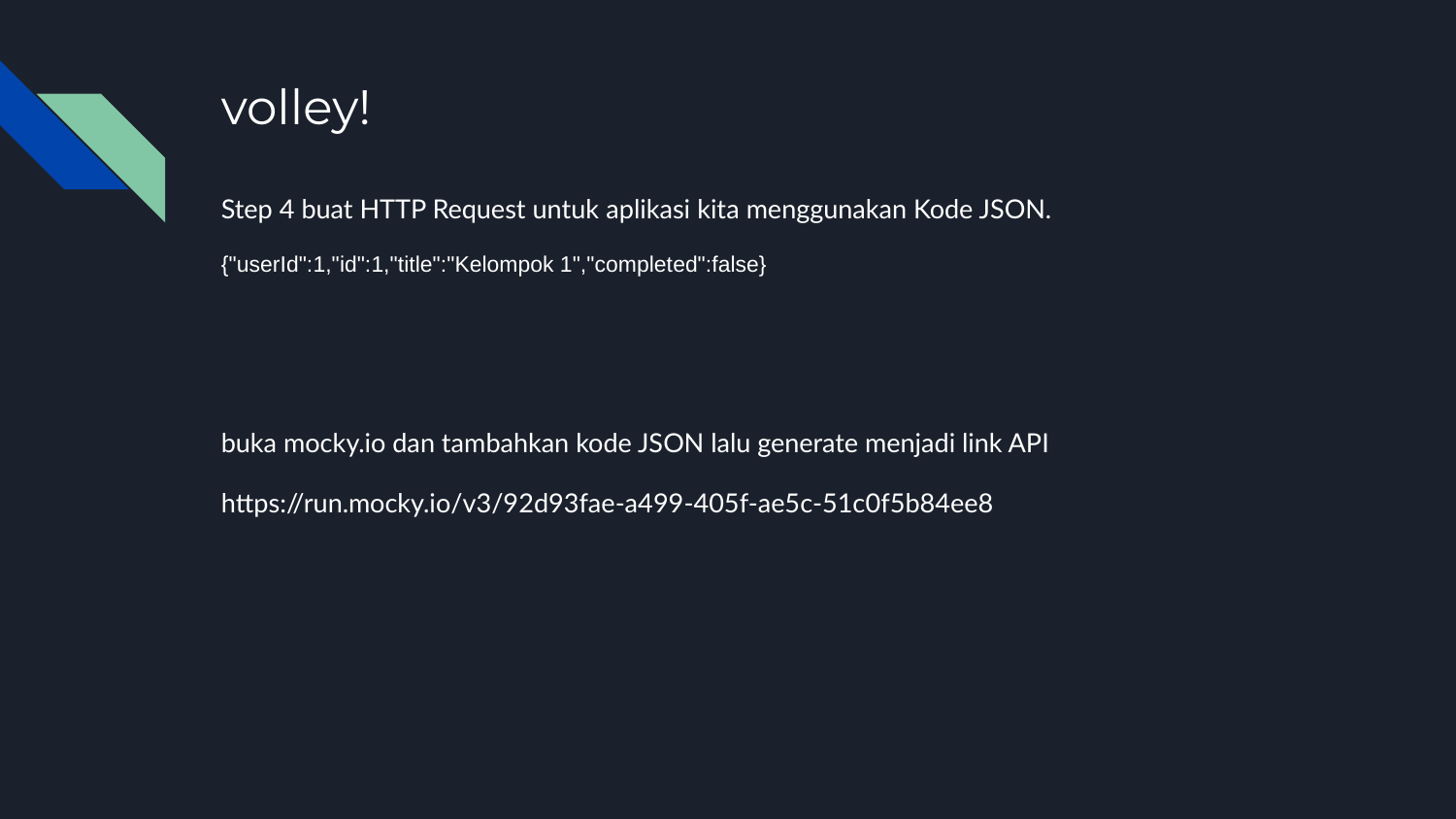

# volley!
Step 4 buat HTTP Request untuk aplikasi kita menggunakan Kode JSON.
{"userId":1,"id":1,"title":"Kelompok 1","completed":false}

buka mocky.io dan tambahkan kode JSON lalu generate menjadi link API
https://run.mocky.io/v3/92d93fae-a499-405f-ae5c-51c0f5b84ee8